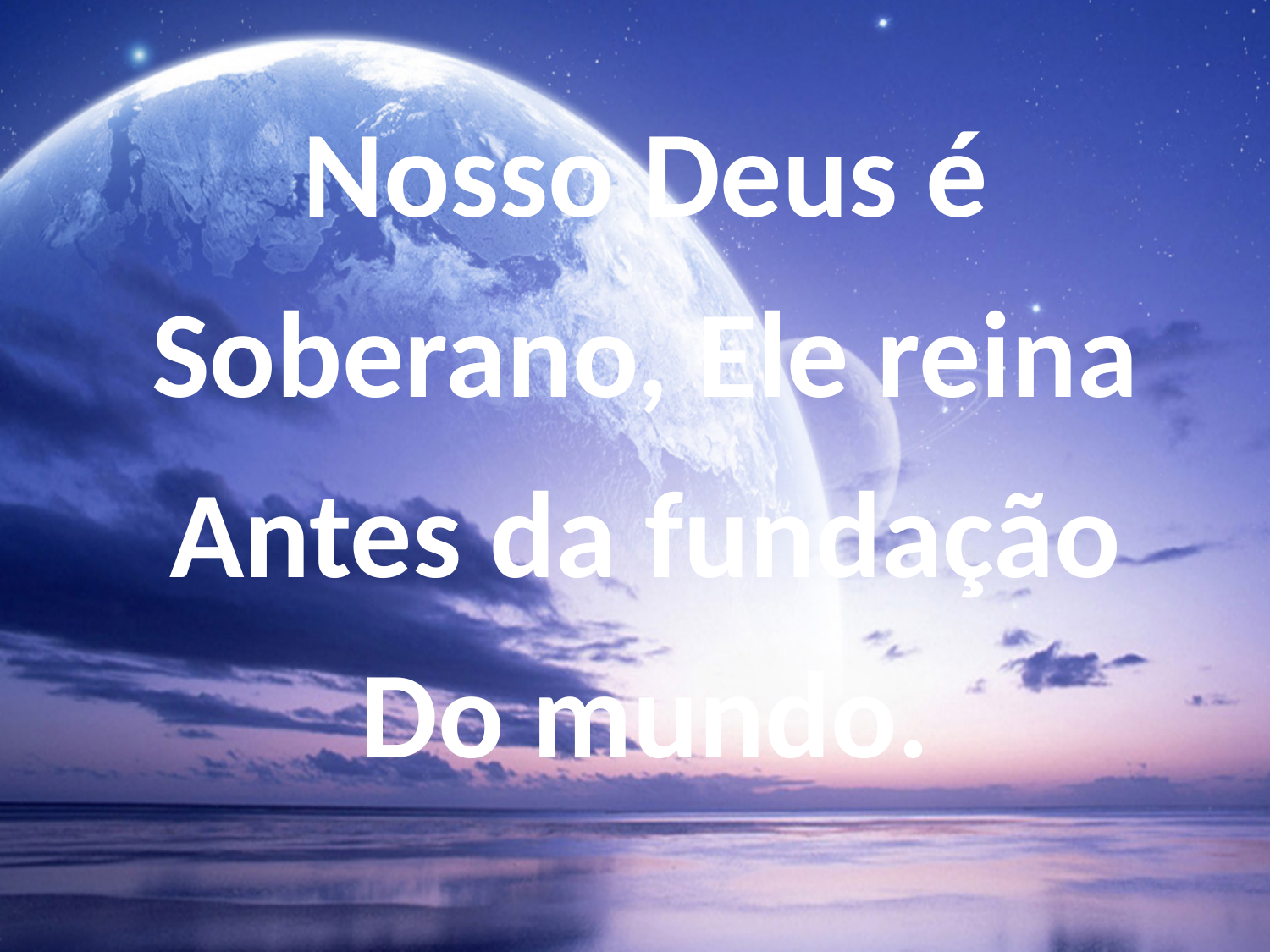

Nosso Deus é
Soberano, Ele reina
Antes da fundação
Do mundo.